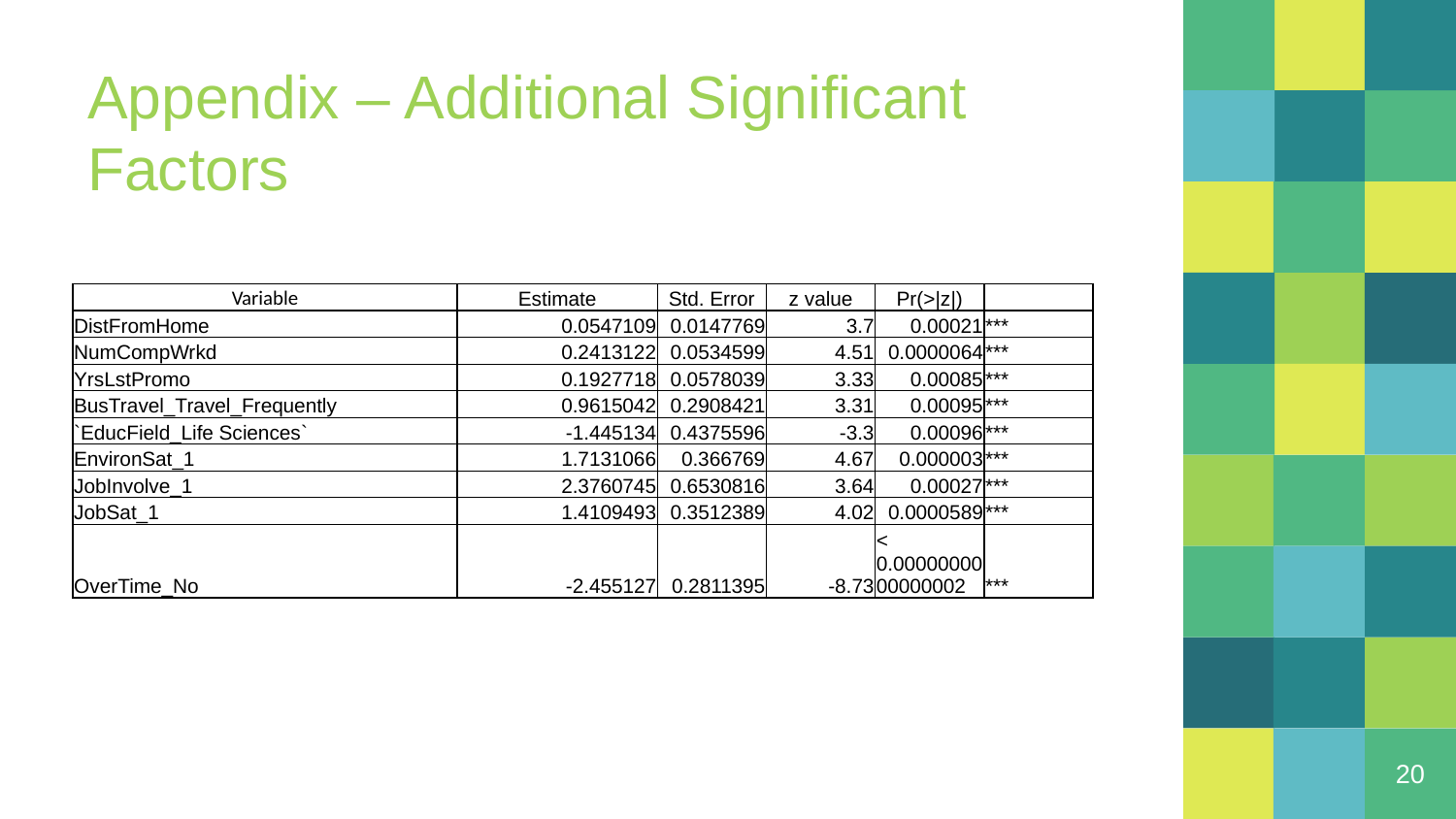

# Appendix – Additional Significant Factors
| Variable | Estimate | Std. Error | z value | Pr(>|z|) |  |
| --- | --- | --- | --- | --- | --- |
| DistFromHome | 0.0547109 | 0.0147769 | 3.7 | 0.00021 | \*\*\* |
| NumCompWrkd | 0.2413122 | 0.0534599 | 4.51 | 0.0000064 | \*\*\* |
| YrsLstPromo | 0.1927718 | 0.0578039 | 3.33 | 0.00085 | \*\*\* |
| BusTravel\_Travel\_Frequently | 0.9615042 | 0.2908421 | 3.31 | 0.00095 | \*\*\* |
| `EducField\_Life Sciences` | -1.445134 | 0.4375596 | -3.3 | 0.00096 | \*\*\* |
| EnvironSat\_1 | 1.7131066 | 0.366769 | 4.67 | 0.000003 | \*\*\* |
| JobInvolve\_1 | 2.3760745 | 0.6530816 | 3.64 | 0.00027 | \*\*\* |
| JobSat\_1 | 1.4109493 | 0.3512389 | 4.02 | 0.0000589 | \*\*\* |
| OverTime\_No | -2.455127 | 0.2811395 | -8.73 | < 0.0000000000000002 | \*\*\* |
20